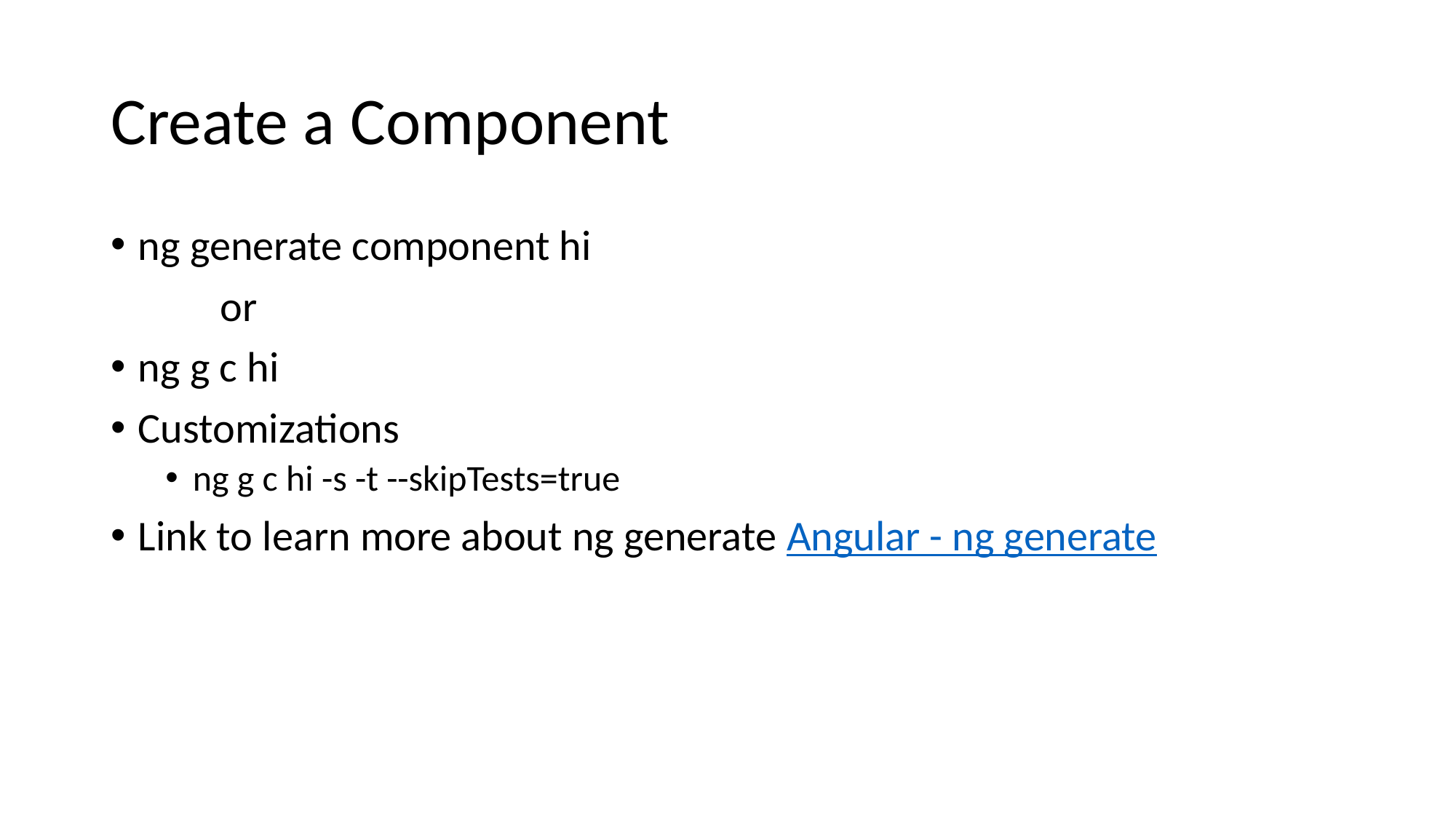

# Create a Component
ng generate component hi
	or
ng g c hi
Customizations
ng g c hi -s -t --skipTests=true
Link to learn more about ng generate Angular - ng generate